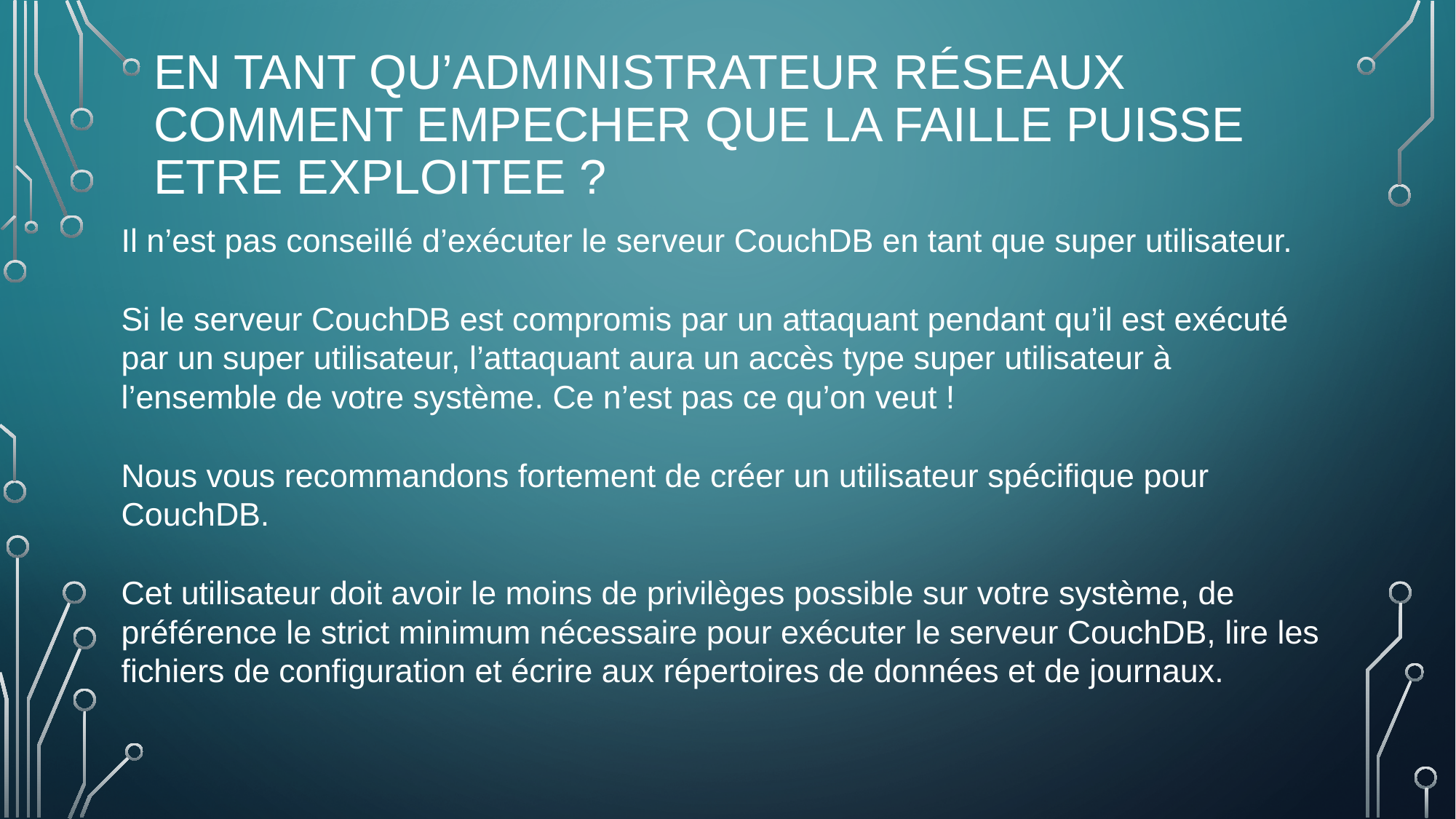

# En tant qu’administrateur réseaux  COMMENT EMPECHER QUE LA FAILLE PUISSE ETRE EXPLOITEE ?
Il n’est pas conseillé d’exécuter le serveur CouchDB en tant que super utilisateur.

Si le serveur CouchDB est compromis par un attaquant pendant qu’il est exécuté par un super utilisateur, l’attaquant aura un accès type super utilisateur à l’ensemble de votre système. Ce n’est pas ce qu’on veut !

Nous vous recommandons fortement de créer un utilisateur spécifique pour CouchDB.

Cet utilisateur doit avoir le moins de privilèges possible sur votre système, de préférence le strict minimum nécessaire pour exécuter le serveur CouchDB, lire les fichiers de configuration et écrire aux répertoires de données et de journaux.